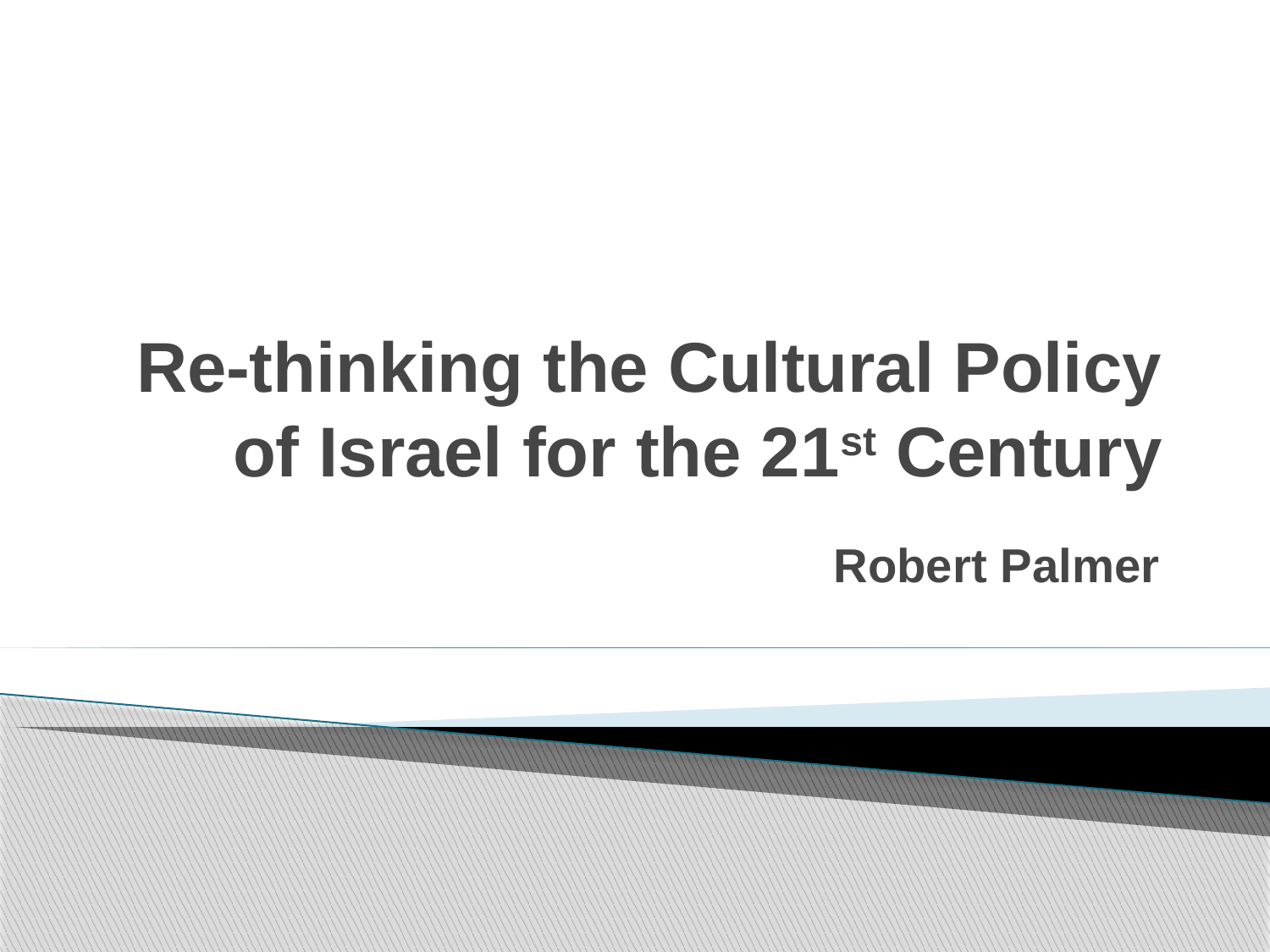

# Re-thinking the Cultural Policy of Israel for the 21st Century
Robert Palmer